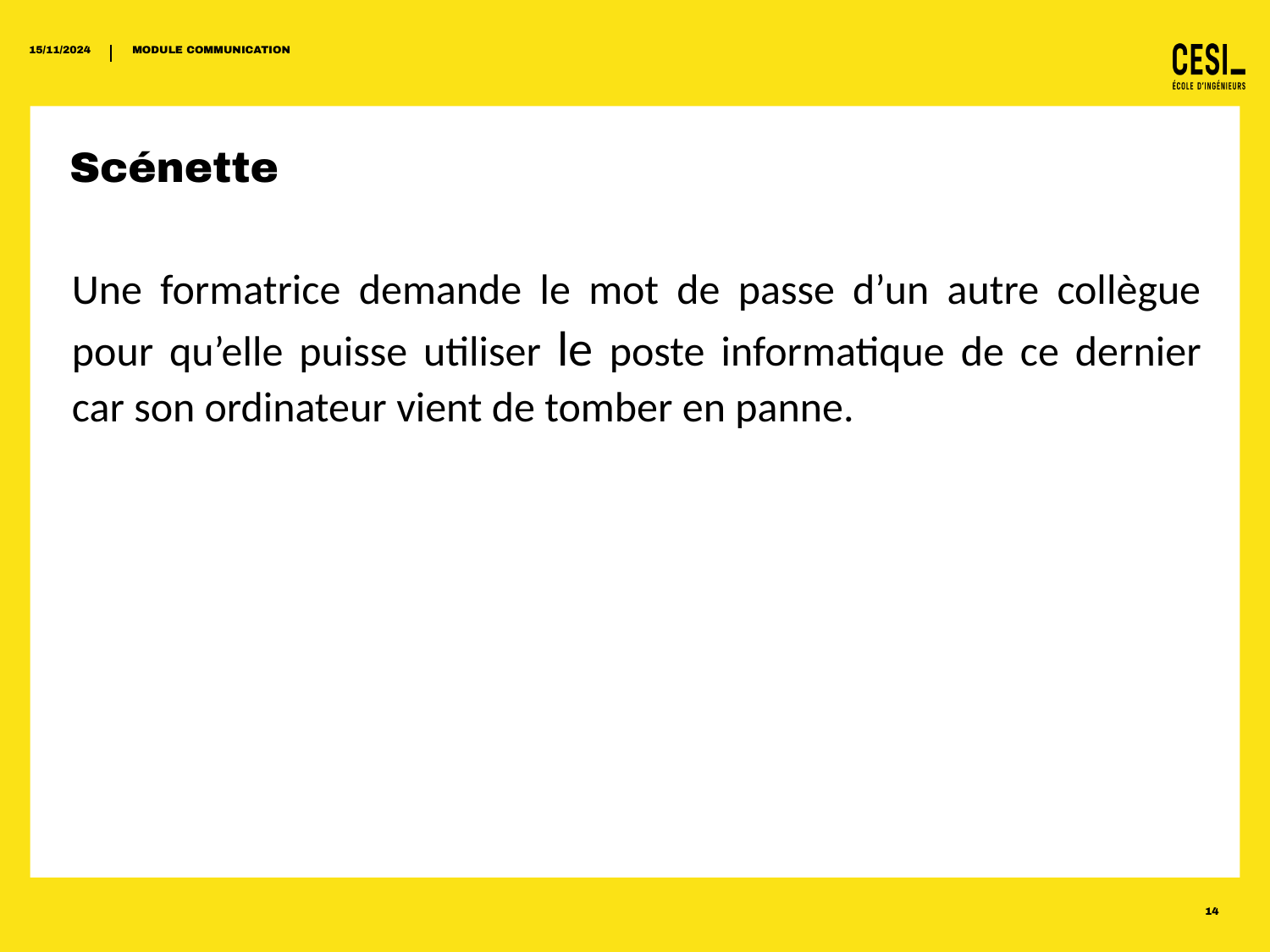

15/11/2024
MODULE COMMUNICATION
# Scénette
Une formatrice demande le mot de passe d’un autre collègue pour qu’elle puisse utiliser le poste informatique de ce dernier car son ordinateur vient de tomber en panne.
14